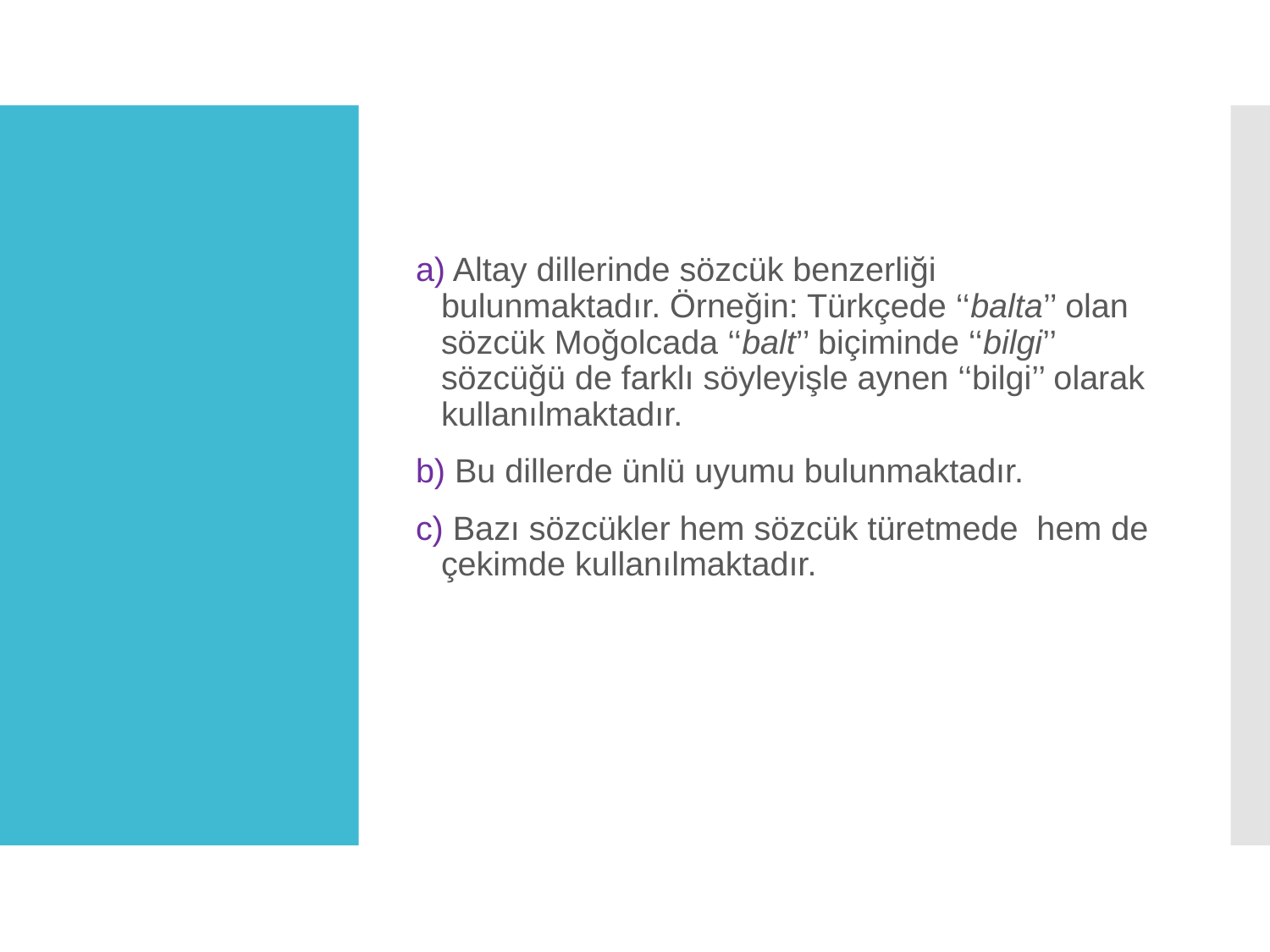

a) Altay dillerinde sözcük benzerliği bulunmaktadır. Örneğin: Türkçede ‘‘balta’’ olan sözcük Moğolcada ‘‘balt’’ biçiminde ‘‘bilgi’’ sözcüğü de farklı söyleyişle aynen ‘‘bilgi’’ olarak kullanılmaktadır.
b) Bu dillerde ünlü uyumu bulunmaktadır.
c) Bazı sözcükler hem sözcük türetmede  hem de çekimde kullanılmaktadır.

#